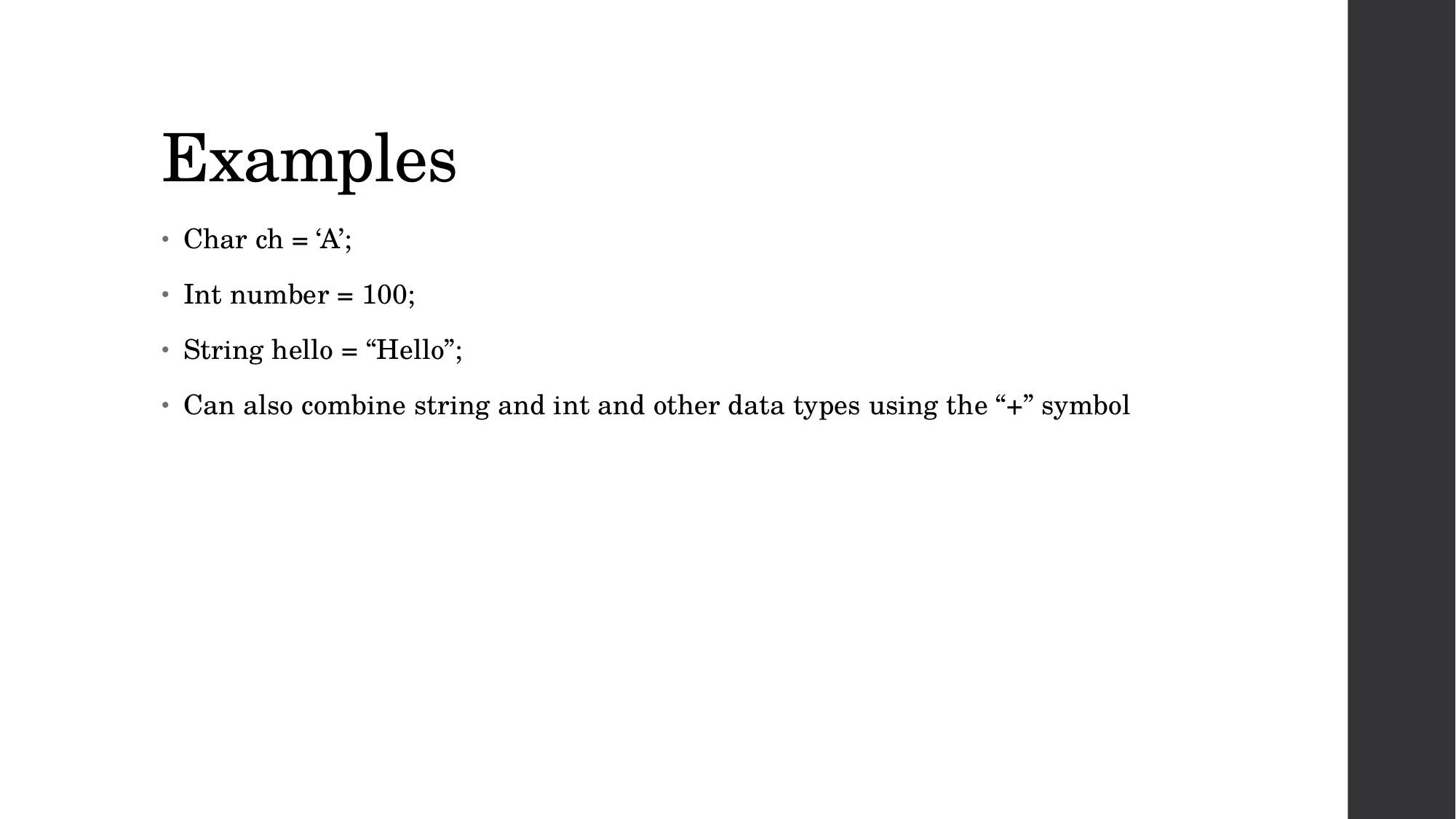

# Examples
Char ch = ‘A’;
Int number = 100;
String hello = “Hello”;
Can also combine string and int and other data types using the “+” symbol